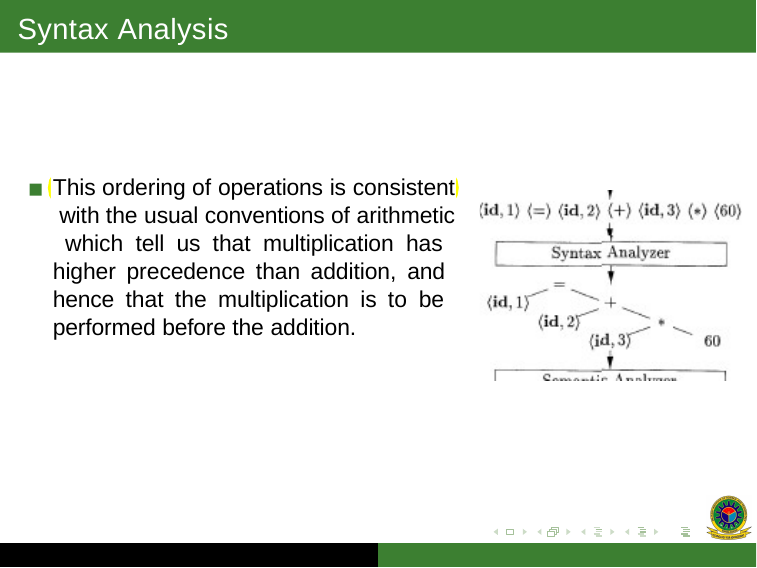

# Syntax Analysis
This ordering of operations is consistent  with the usual conventions of arithmetic  which tell us that multiplication has  higher precedence than addition, and  hence that the multiplication is to be  performed before the addition.